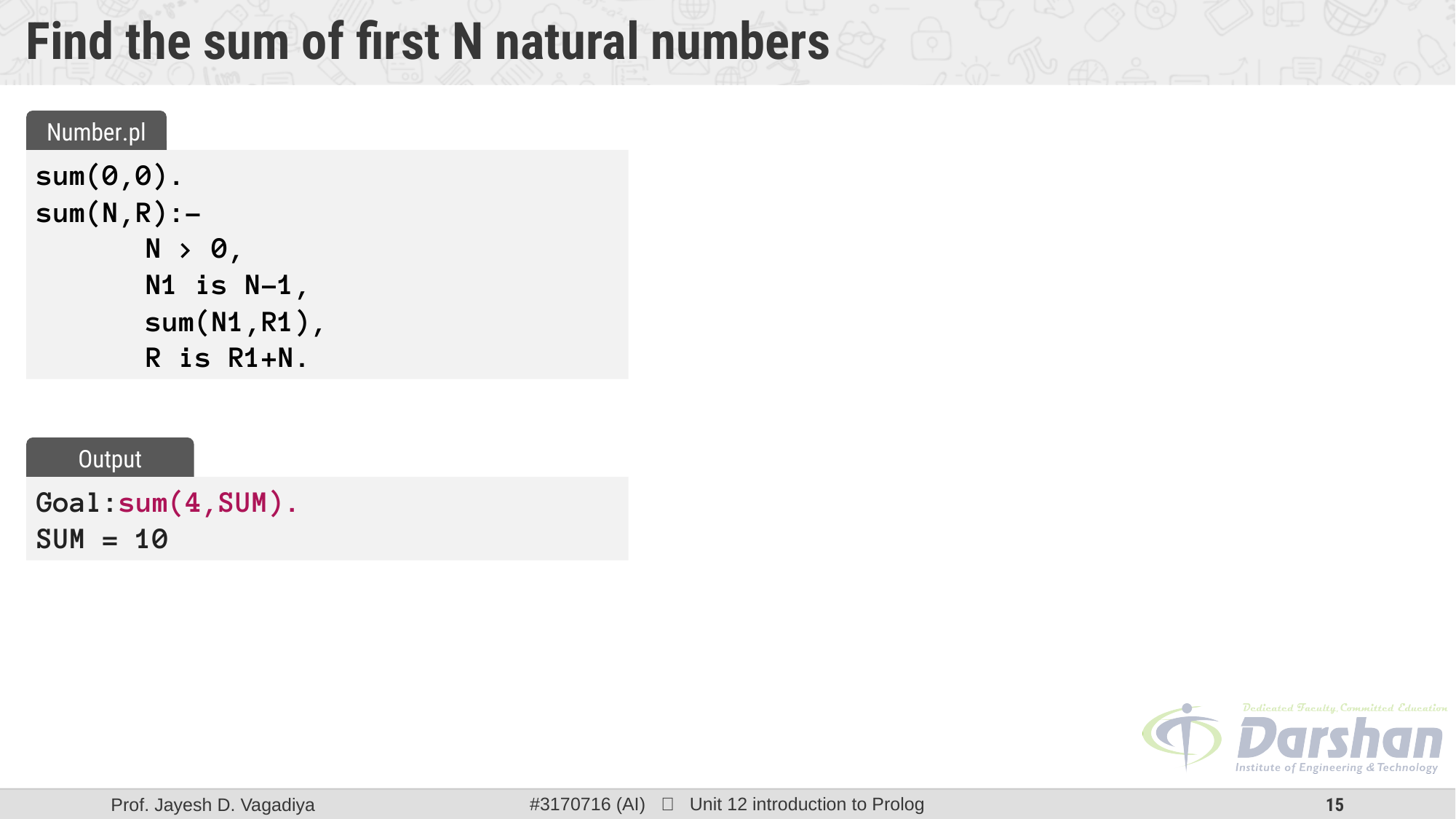

# Find the sum of first N natural numbers
Number.pl
sum(0,0).
sum(N,R):-
	N > 0,
	N1 is N-1,
	sum(N1,R1),
	R is R1+N.
Output
Goal:sum(4,SUM).
SUM = 10